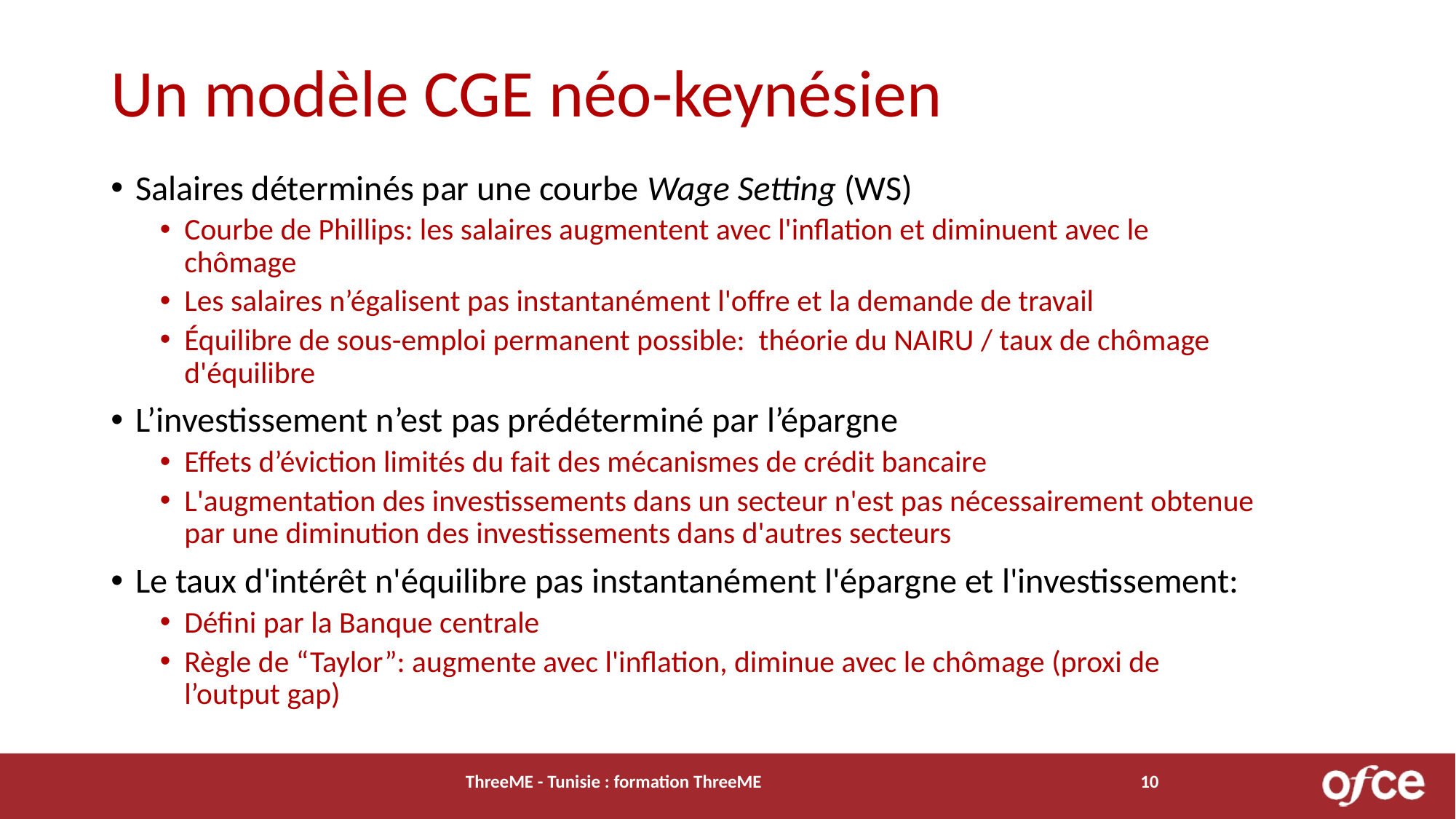

# Un modèle CGE néo-keynésien

Salaires déterminés par une courbe Wage Setting (WS)
Courbe de Phillips: les salaires augmentent avec l'inflation et diminuent avec le chômage
Les salaires n’égalisent pas instantanément l'offre et la demande de travail
Équilibre de sous-emploi permanent possible:  théorie du NAIRU / taux de chômage d'équilibre
L’investissement n’est pas prédéterminé par l’épargne
Effets d’éviction limités du fait des mécanismes de crédit bancaire
L'augmentation des investissements dans un secteur n'est pas nécessairement obtenue par une diminution des investissements dans d'autres secteurs
Le taux d'intérêt n'équilibre pas instantanément l'épargne et l'investissement:
Défini par la Banque centrale
Règle de “Taylor”: augmente avec l'inflation, diminue avec le chômage (proxi de l’output gap)

ThreeME - Tunisie : formation ThreeME
10